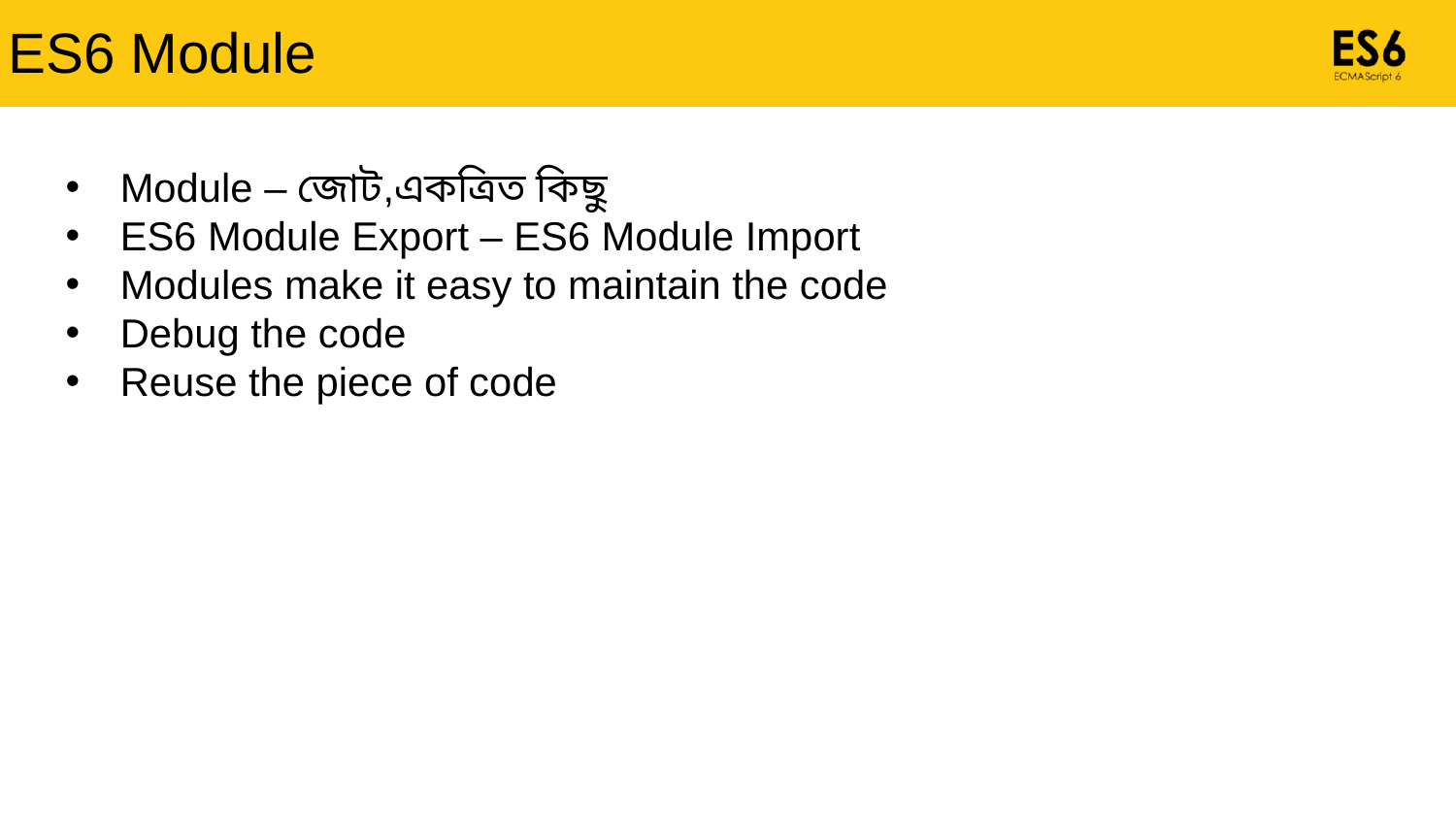

ES6 Module
Module – জোট,একত্রিত কিছু
ES6 Module Export – ES6 Module Import
Modules make it easy to maintain the code
Debug the code
Reuse the piece of code